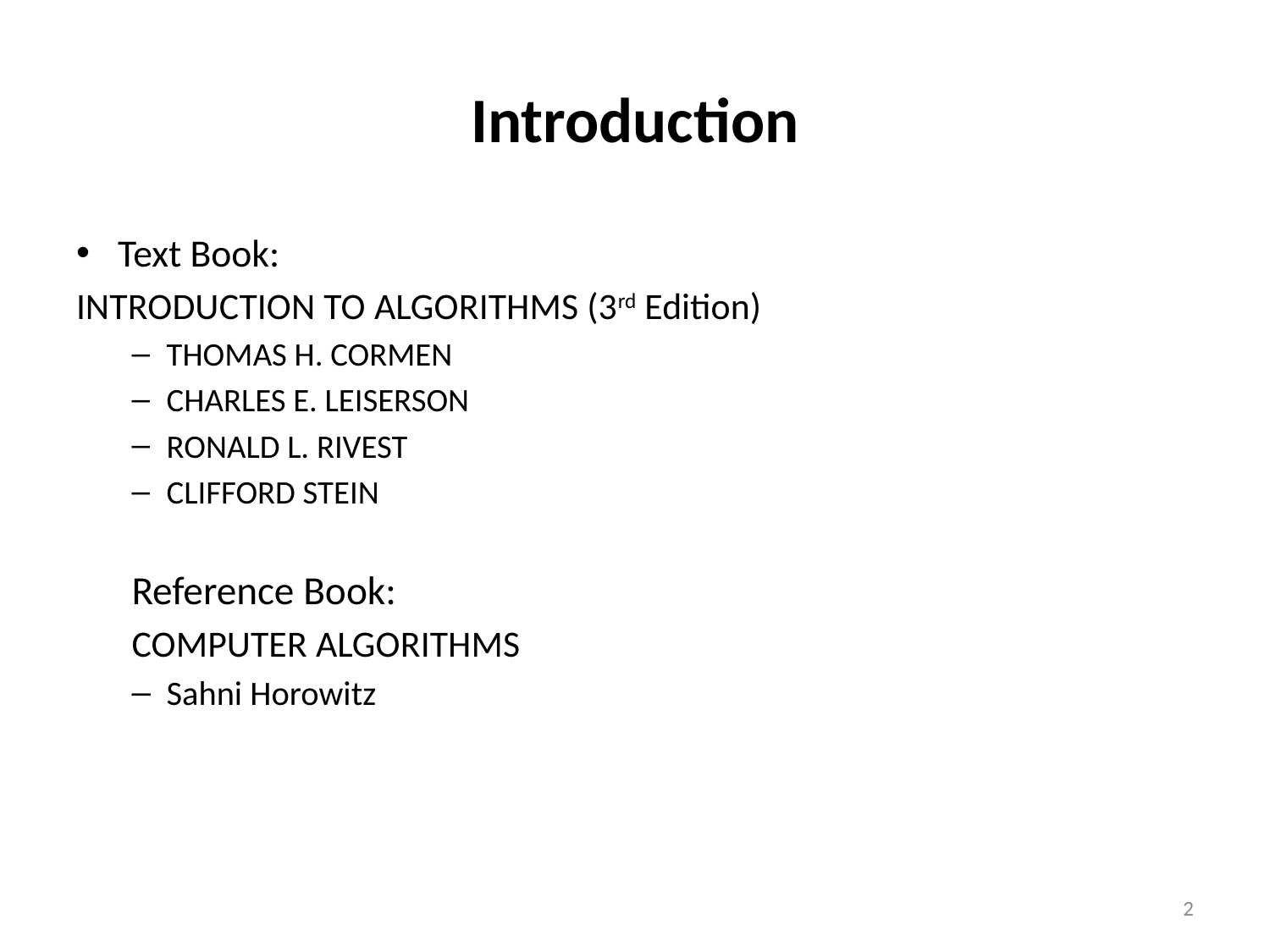

# Introduction
Text Book:
INTRODUCTION TO ALGORITHMS (3rd Edition)
THOMAS H. CORMEN
CHARLES E. LEISERSON
RONALD L. RIVEST
CLIFFORD STEIN

Reference Book:
Computer Algorithms
Sahni Horowitz

2